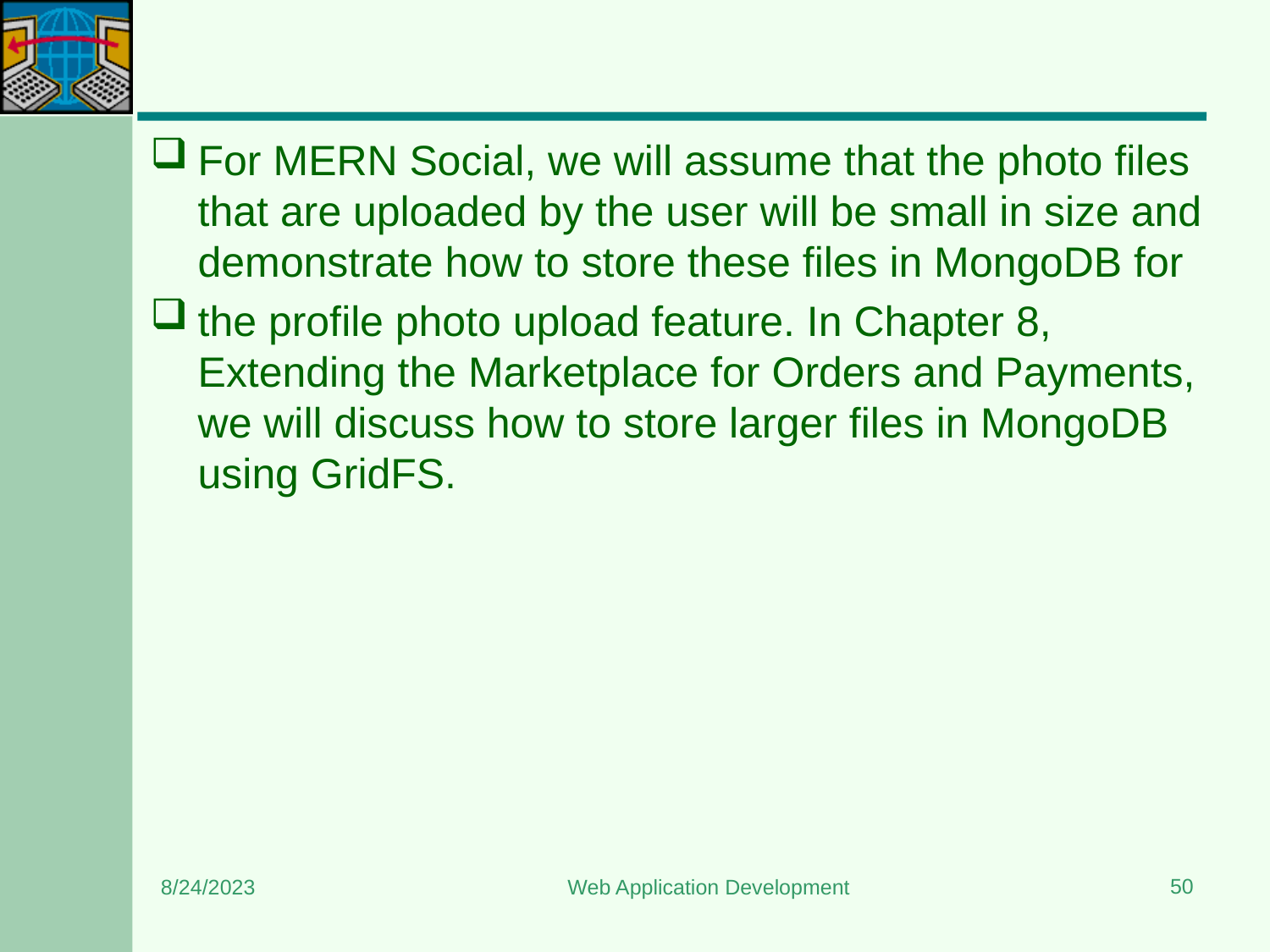

#
For MERN Social, we will assume that the photo files that are uploaded by the user will be small in size and demonstrate how to store these files in MongoDB for
the profile photo upload feature. In Chapter 8, Extending the Marketplace for Orders and Payments, we will discuss how to store larger files in MongoDB using GridFS.

50
8/24/2023
Web Application Development